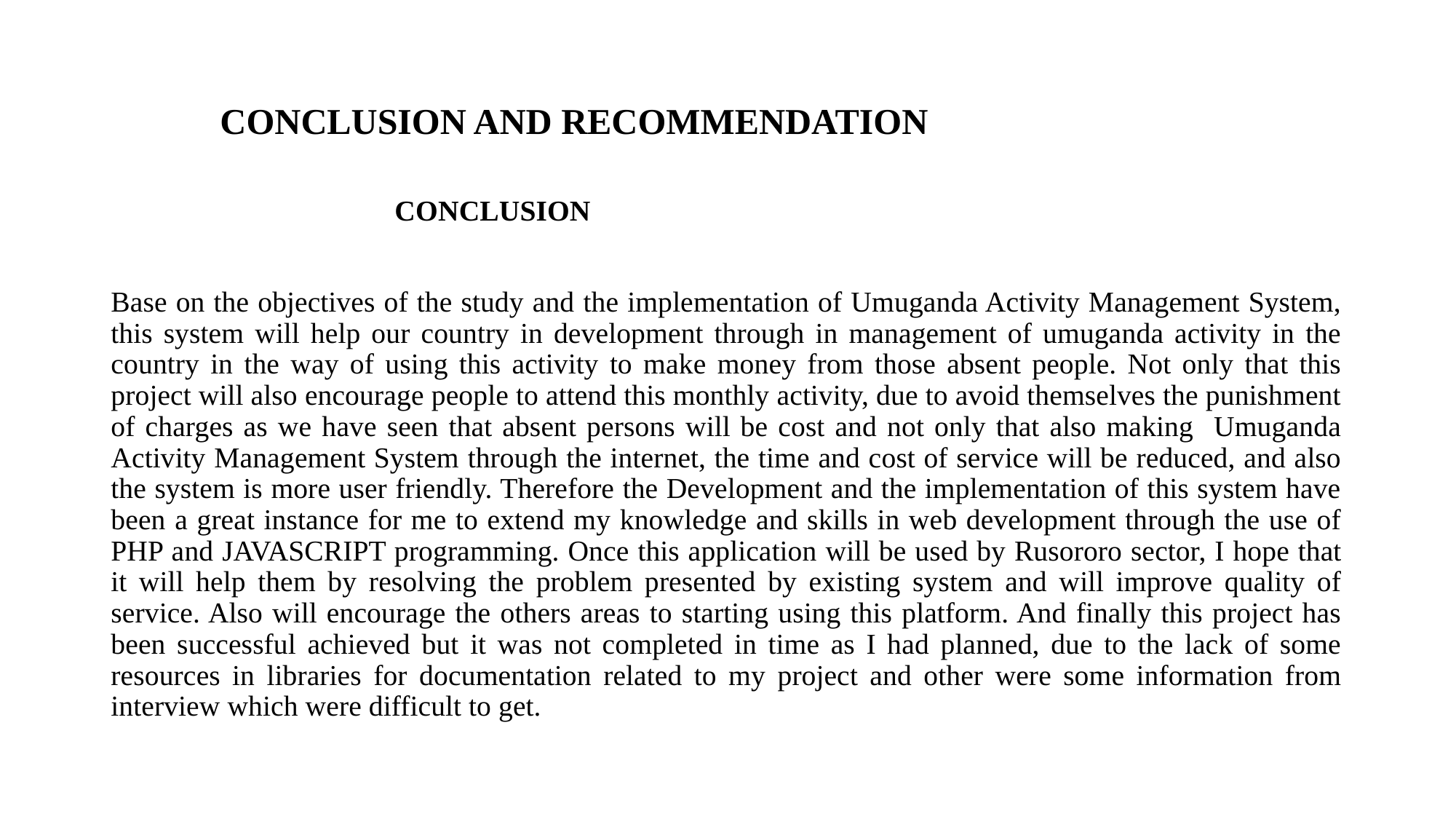

# CONCLUSION AND RECOMMENDATION
                                       CONCLUSION

Base on the objectives of the study and the implementation of Umuganda Activity Management System, this system will help our country in development through in management of umuganda activity in the country in the way of using this activity to make money from those absent people. Not only that this project will also encourage people to attend this monthly activity, due to avoid themselves the punishment of charges as we have seen that absent persons will be cost and not only that also making  Umuganda Activity Management System through the internet, the time and cost of service will be reduced, and also the system is more user friendly. Therefore the Development and the implementation of this system have been a great instance for me to extend my knowledge and skills in web development through the use of PHP and JAVASCRIPT programming. Once this application will be used by Rusororo sector, I hope that it will help them by resolving the problem presented by existing system and will improve quality of service. Also will encourage the others areas to starting using this platform. And finally this project has been successful achieved but it was not completed in time as I had planned, due to the lack of some resources in libraries for documentation related to my project and other were some information from interview which were difficult to get.